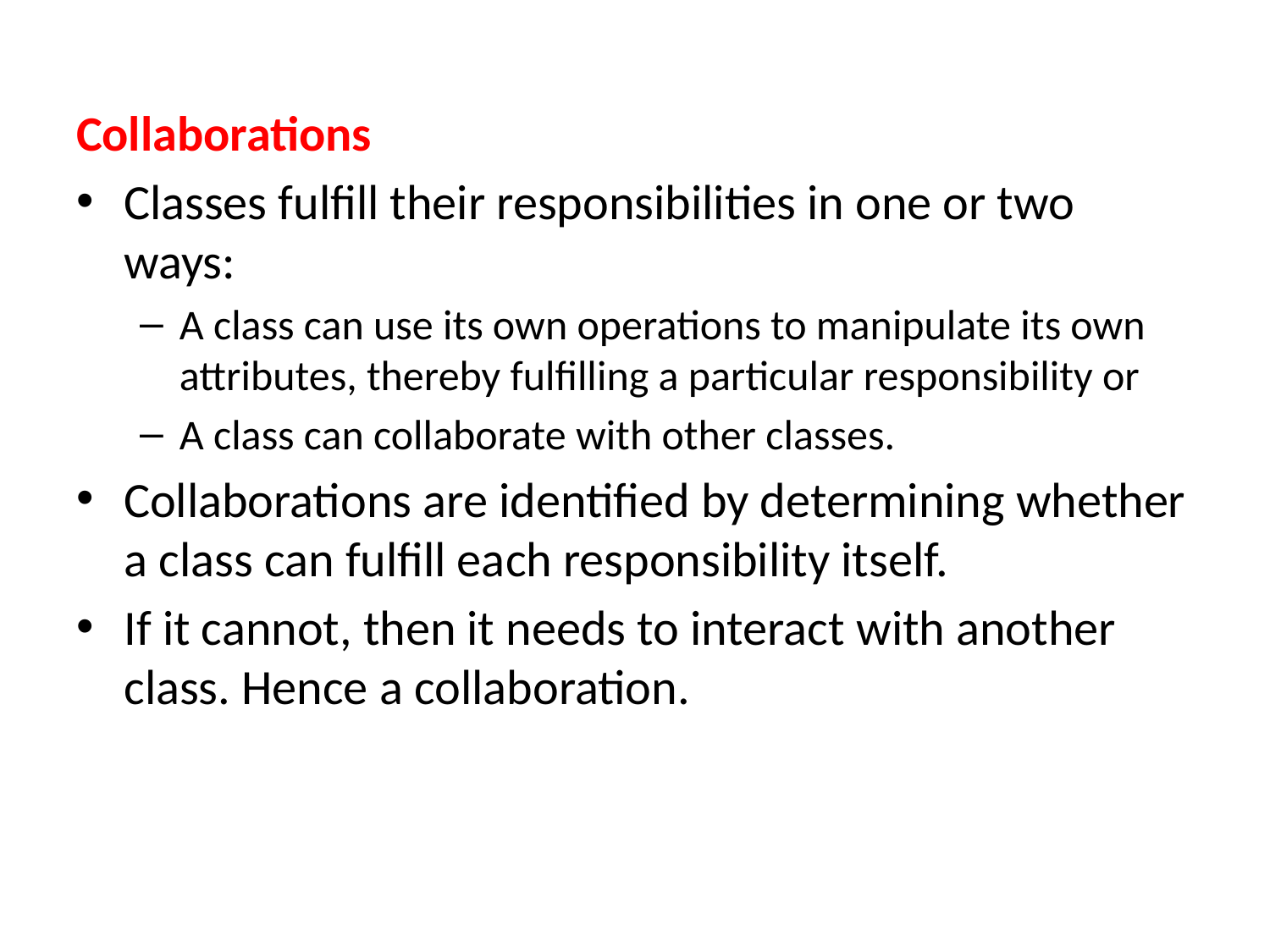

Collaborations
Classes fulfill their responsibilities in one or two ways:
A class can use its own operations to manipulate its own attributes, thereby fulfilling a particular responsibility or
A class can collaborate with other classes.
Collaborations are identified by determining whether a class can fulfill each responsibility itself.
If it cannot, then it needs to interact with another class. Hence a collaboration.